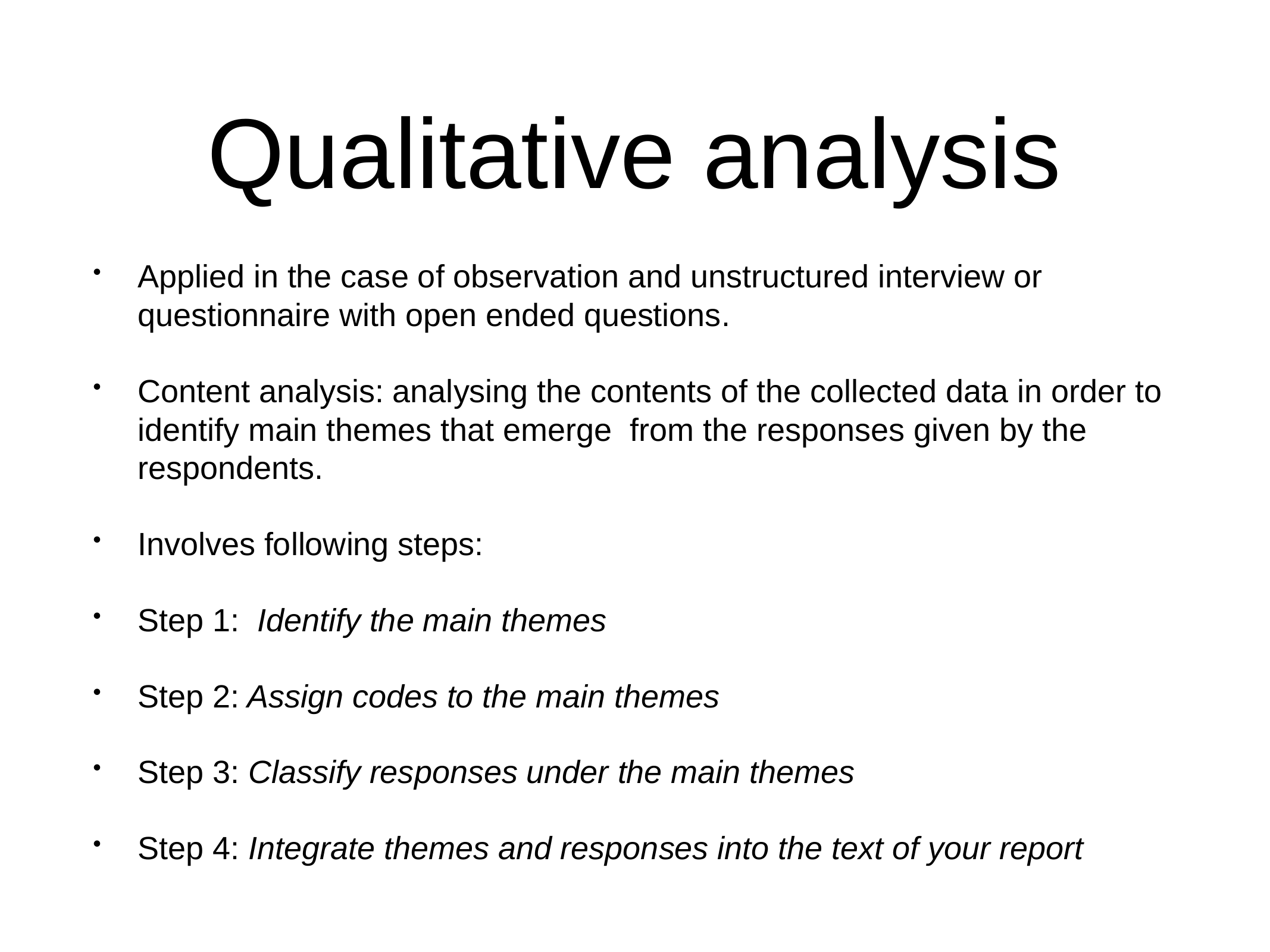

# Qualitative analysis
Applied in the case of observation and unstructured interview or questionnaire with open ended questions.
Content analysis: analysing the contents of the collected data in order to identify main themes that emerge  from the responses given by the respondents.
Involves following steps:
Step 1:  Identify the main themes
Step 2: Assign codes to the main themes
Step 3: Classify responses under the main themes
Step 4: Integrate themes and responses into the text of your report